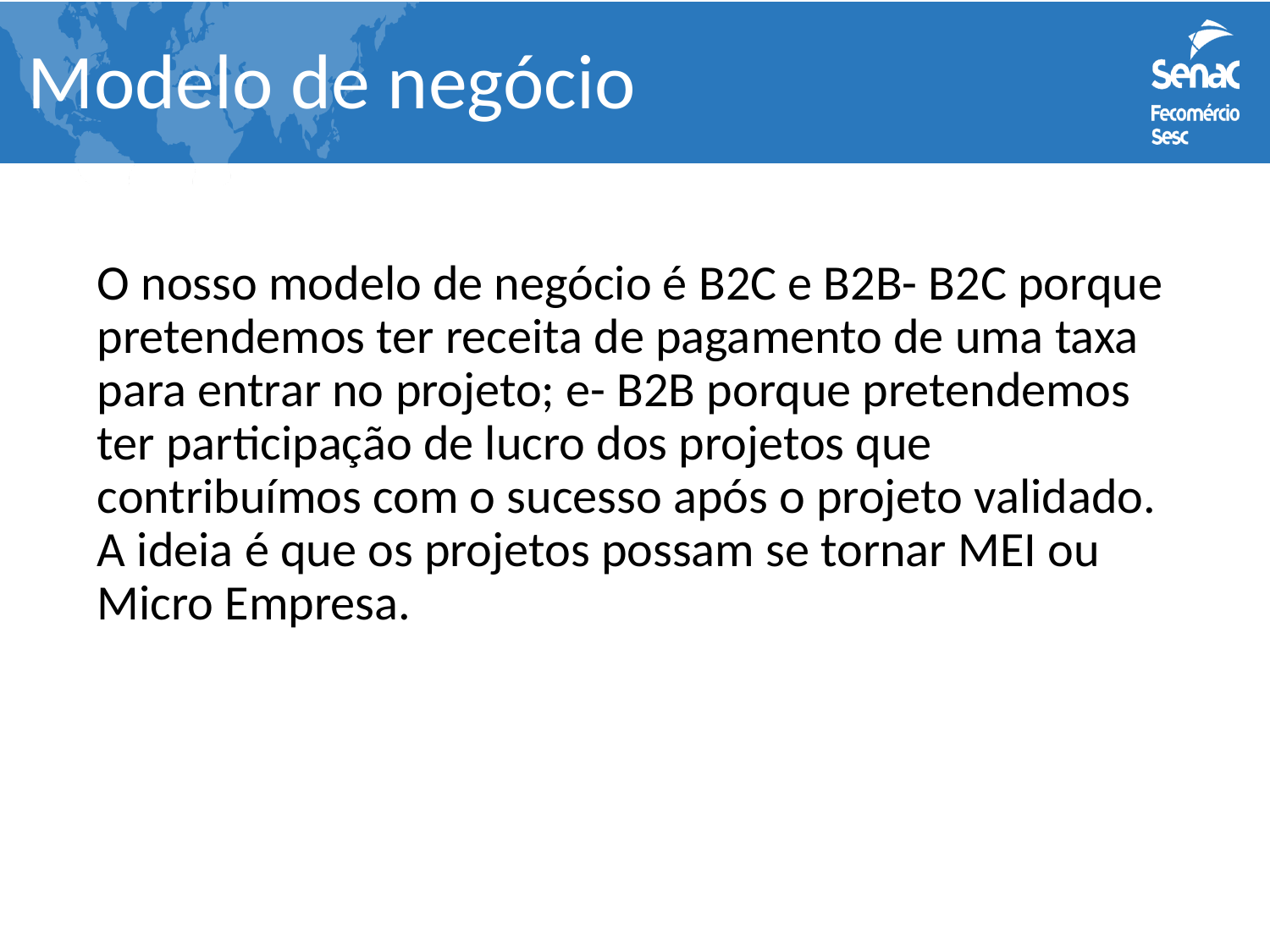

# Modelo de negócio
O nosso modelo de negócio é B2C e B2B- B2C porque pretendemos ter receita de pagamento de uma taxa para entrar no projeto; e- B2B porque pretendemos ter participação de lucro dos projetos que contribuímos com o sucesso após o projeto validado. A ideia é que os projetos possam se tornar MEI ou Micro Empresa.